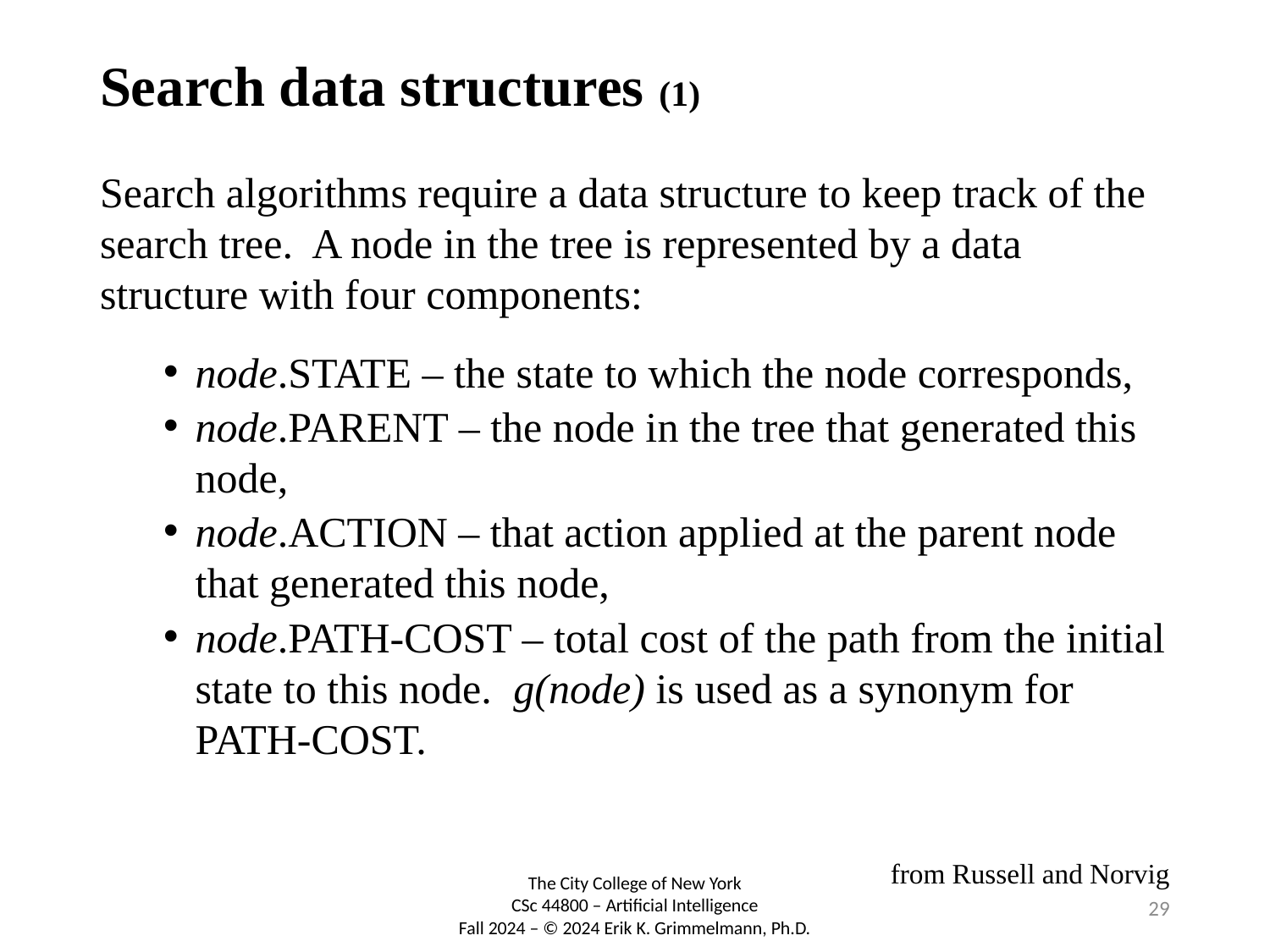

# Search data structures (1)
Search algorithms require a data structure to keep track of the search tree.  A node in the tree is represented by a data structure with four components:

node.STATE – the state to which the node corresponds,
node.PARENT – the node in the tree that generated this node,
node.ACTION – that action applied at the parent node that generated this node,
node.PATH-COST – total cost of the path from the initial state to this node.  g(node) is used as a synonym for PATH-COST.

from Russell and Norvig
29